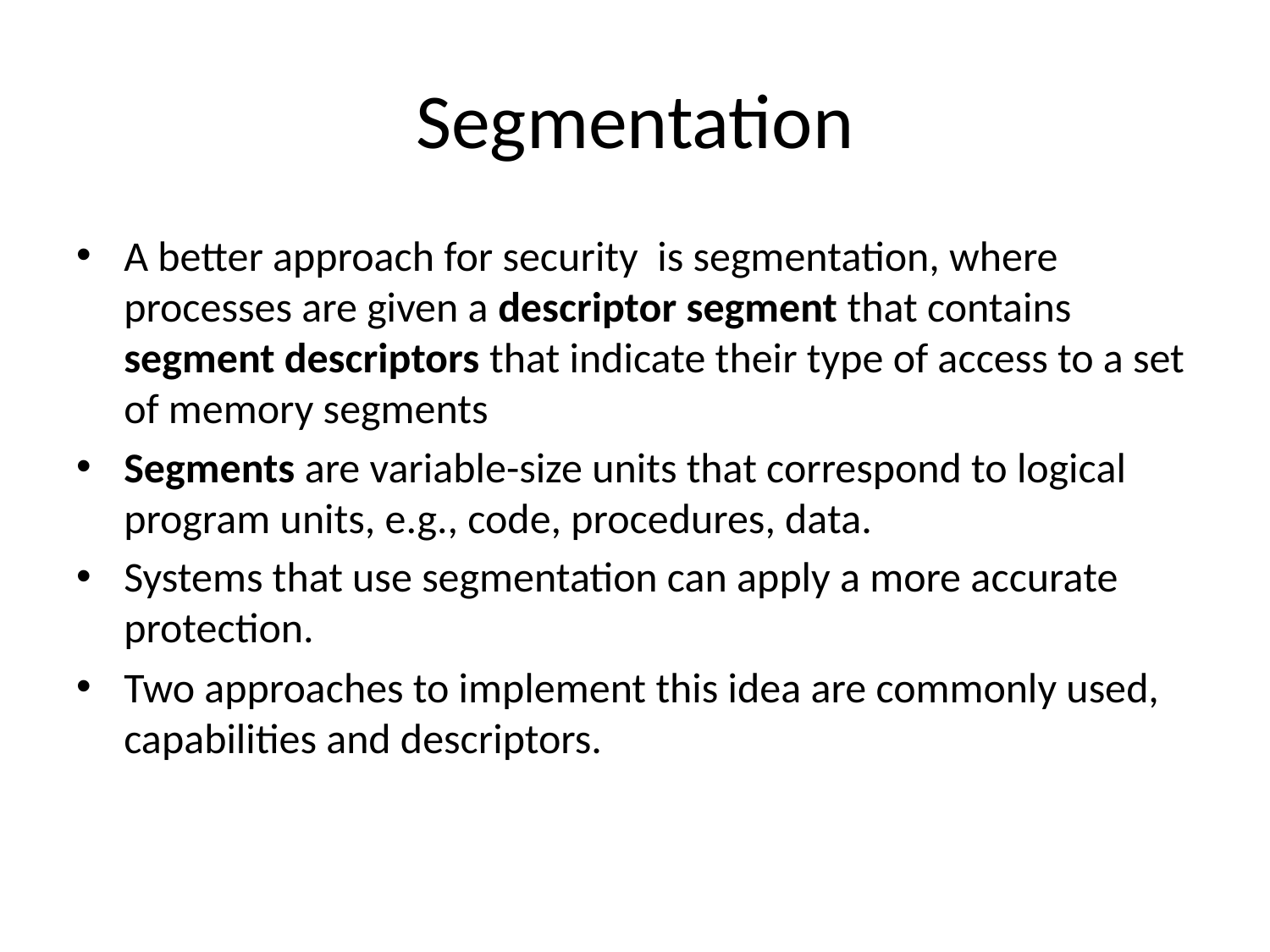

# Segmentation
A better approach for security  is segmentation, where processes are given a descriptor segment that contains segment descriptors that indicate their type of access to a set of memory segments
Segments are variable-size units that correspond to logical program units, e.g., code, procedures, data.
Systems that use segmentation can apply a more accurate protection.
Two approaches to implement this idea are commonly used, capabilities and descriptors.